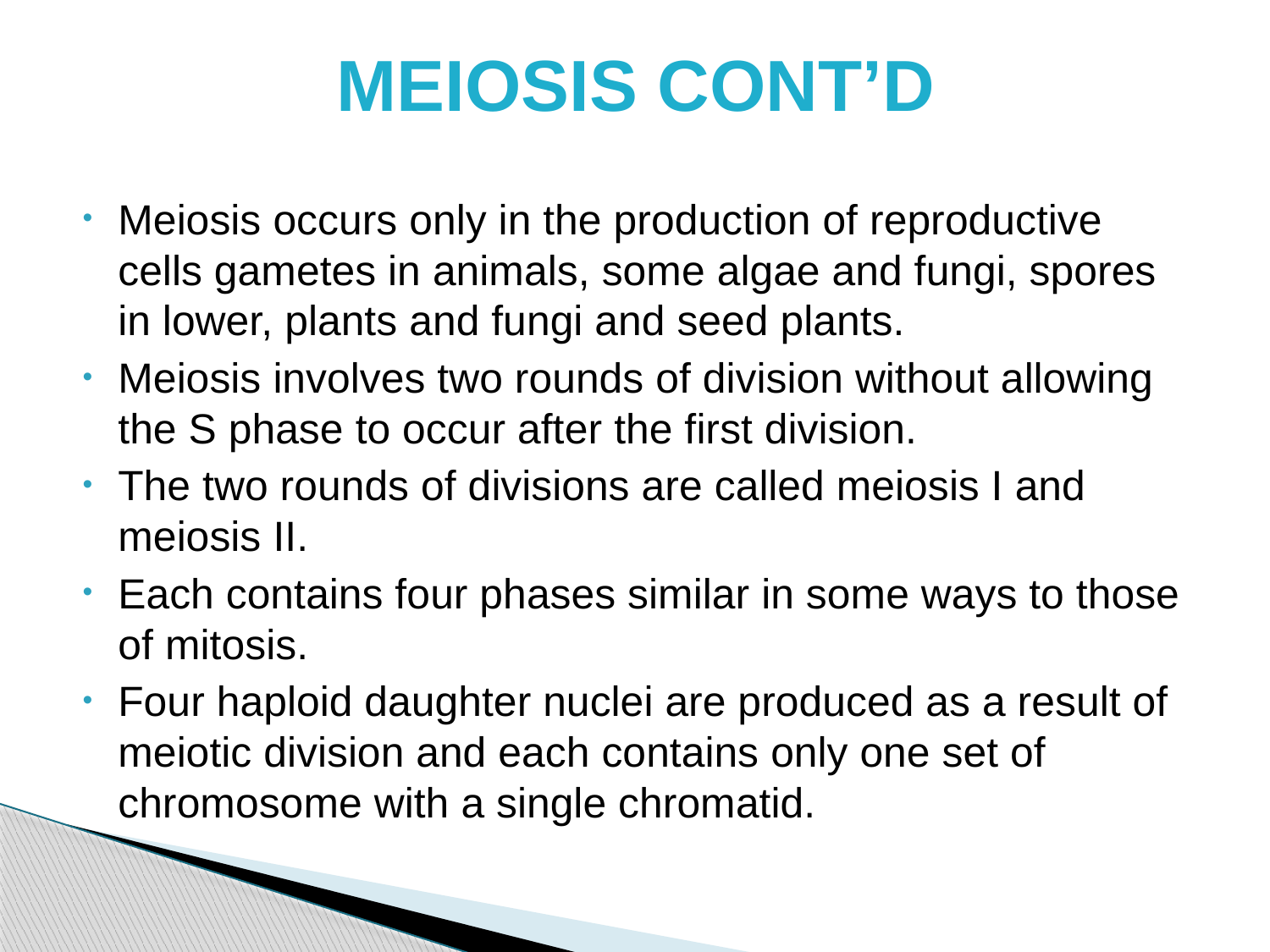

# MEIOSIS CONT’D
Meiosis occurs only in the production of reproductive cells gametes in animals, some algae and fungi, spores in lower, plants and fungi and seed plants.
Meiosis involves two rounds of division without allowing the S phase to occur after the first division.
The two rounds of divisions are called meiosis I and meiosis II.
Each contains four phases similar in some ways to those of mitosis.
Four haploid daughter nuclei are produced as a result of meiotic division and each contains only one set of chromosome with a single chromatid.